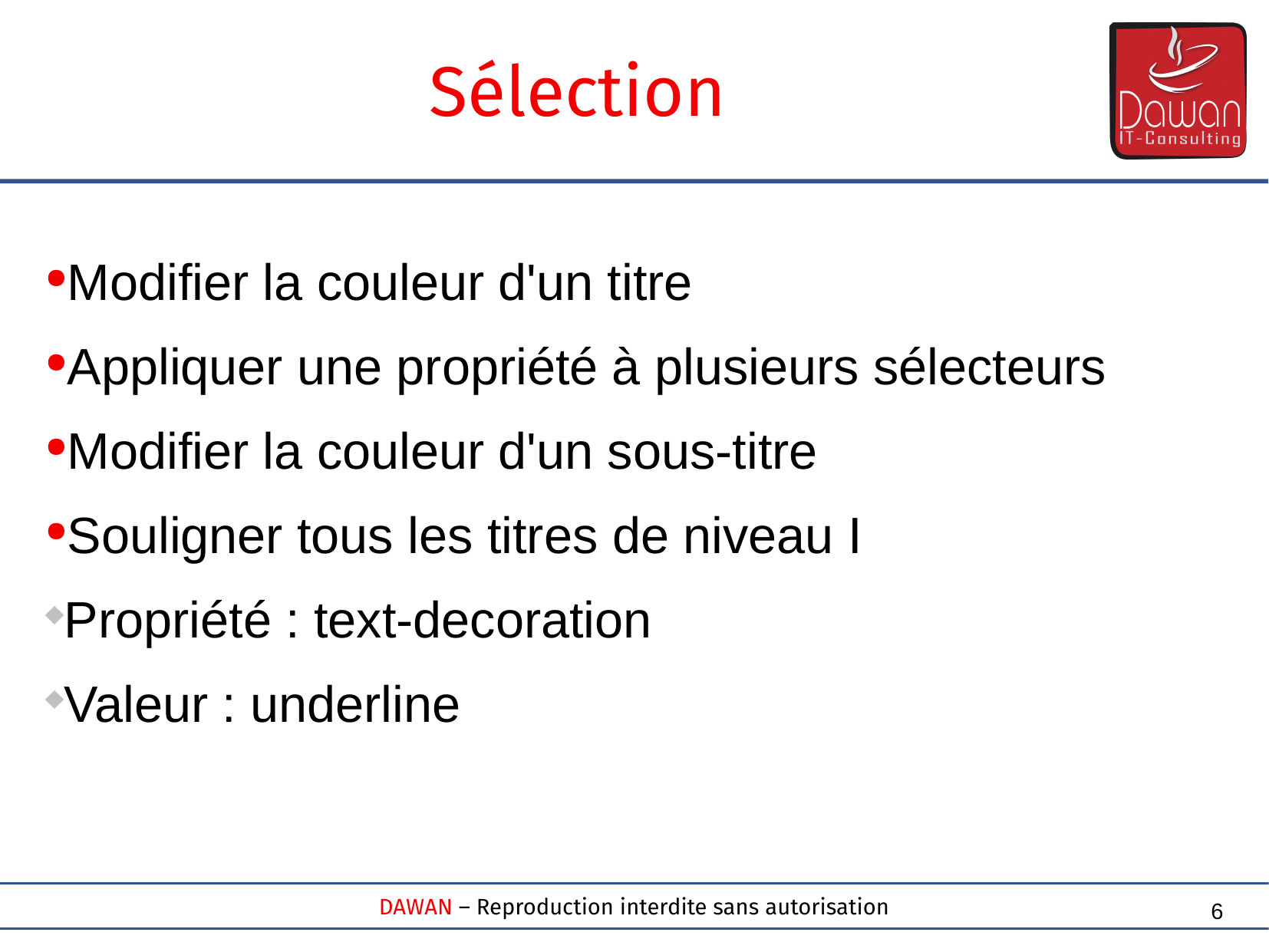

Sélection
Modifier la couleur d'un titre
Appliquer une propriété à plusieurs sélecteurs
Modifier la couleur d'un sous-titre
Souligner tous les titres de niveau I
Propriété : text-decoration
Valeur : underline

6